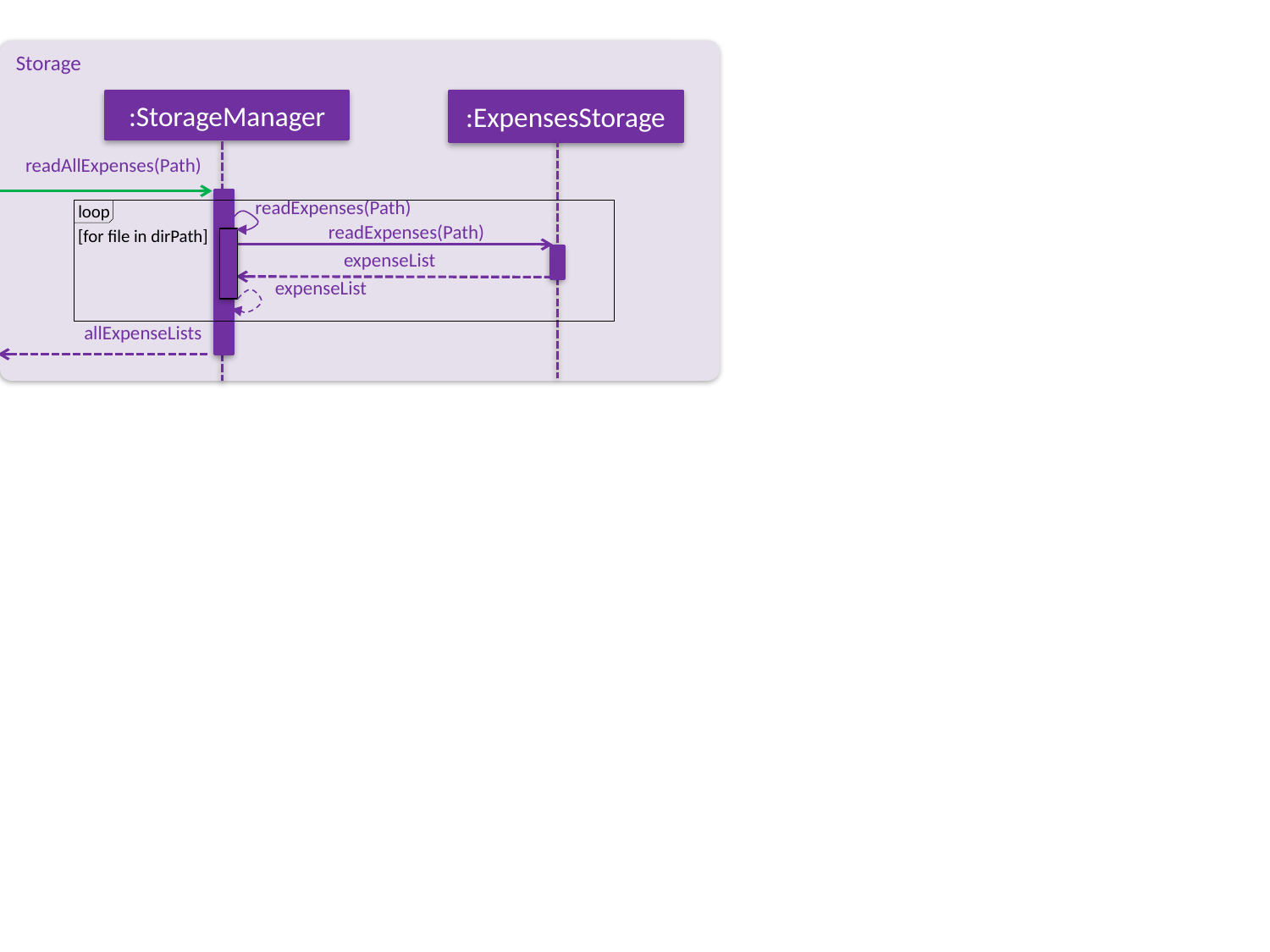

Storage
:ExpensesStorage
:StorageManager
readAllExpenses(Path)

readExpenses(Path)

loop

readExpenses(Path)
[for file in dirPath]

expenseList
expenseList

allExpenseLists